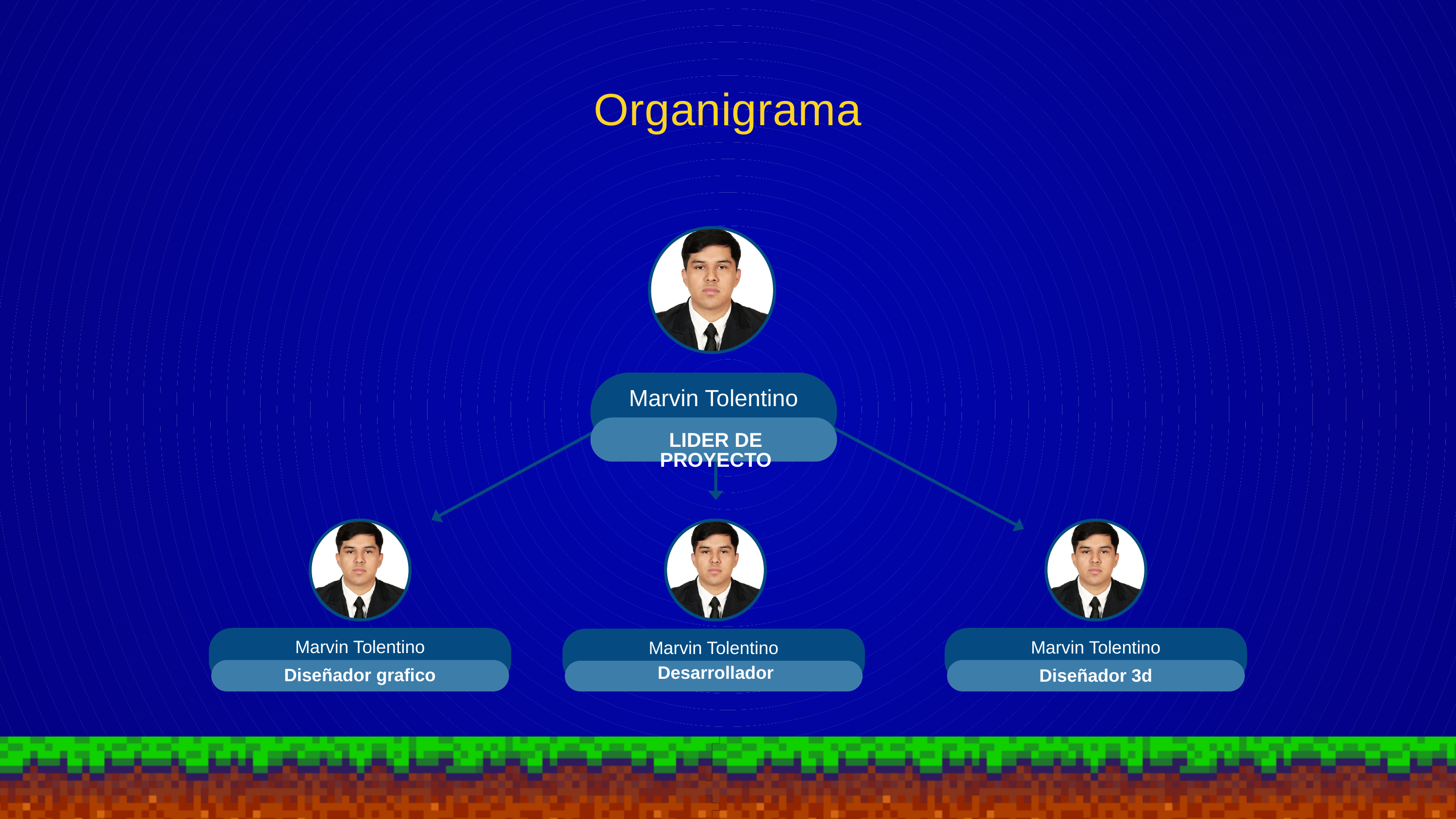

Organigrama

Marvin Tolentino

LIDER DE PROYECTO

Marvin Tolentino
Marvin Tolentino
Marvin Tolentino

Desarrollador
Diseñador grafico
Diseñador 3d